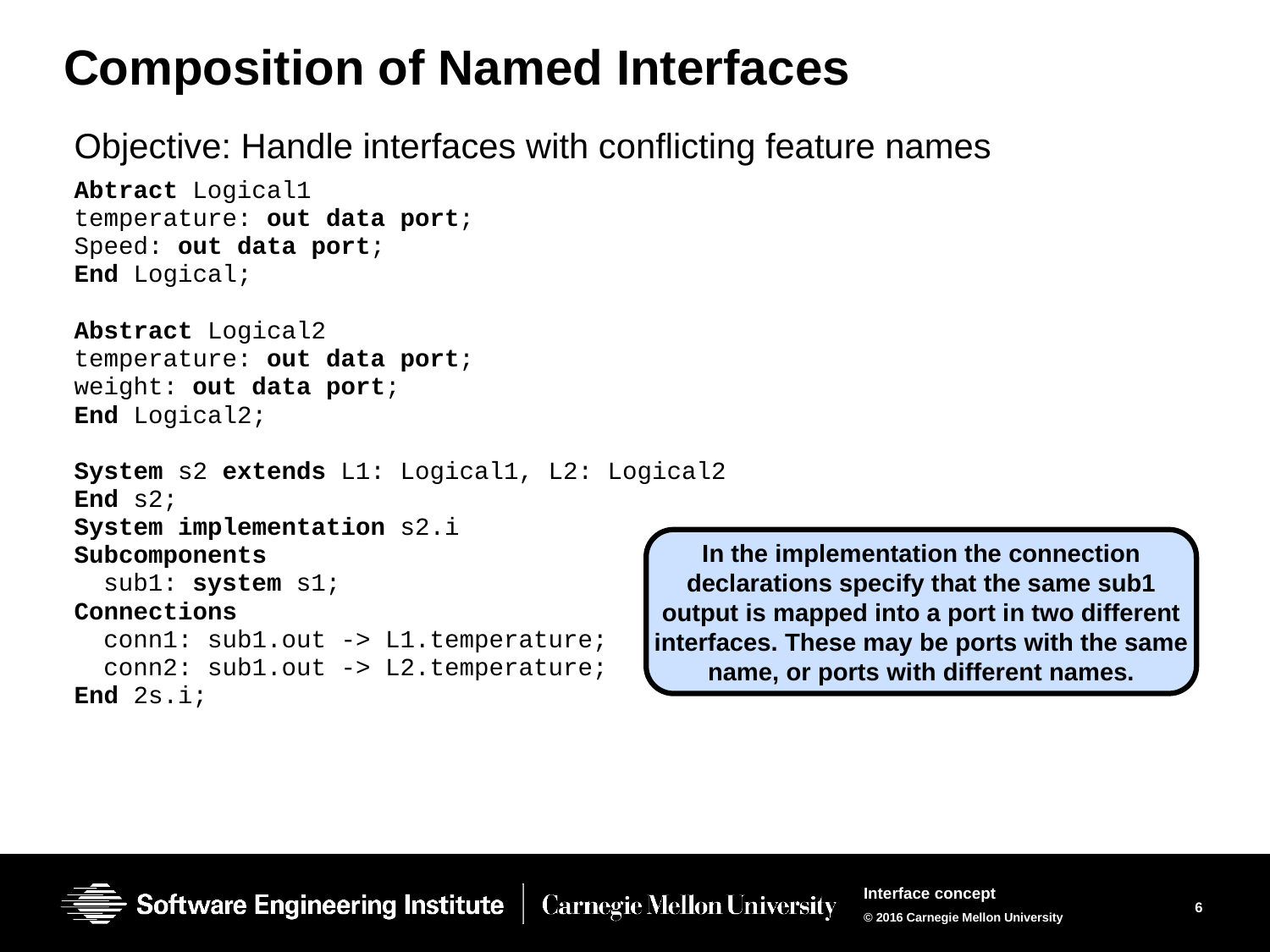

# Composition of Named Interfaces
Objective: Handle interfaces with conflicting feature names
Abtract Logical1
temperature: out data port;
Speed: out data port;
End Logical;

Abstract Logical2
temperature: out data port;
weight: out data port;
End Logical2;

System s2 extends L1: Logical1, L2: Logical2
End s2;
System implementation s2.i
Subcomponents
  sub1: system s1;
Connections
  conn1: sub1.out -> L1.temperature;
  conn2: sub1.out -> L2.temperature;
End 2s.i;

In the implementation the connection declarations specify that the same sub1 output is mapped into a port in two different interfaces. These may be ports with the same name, or ports with different names.